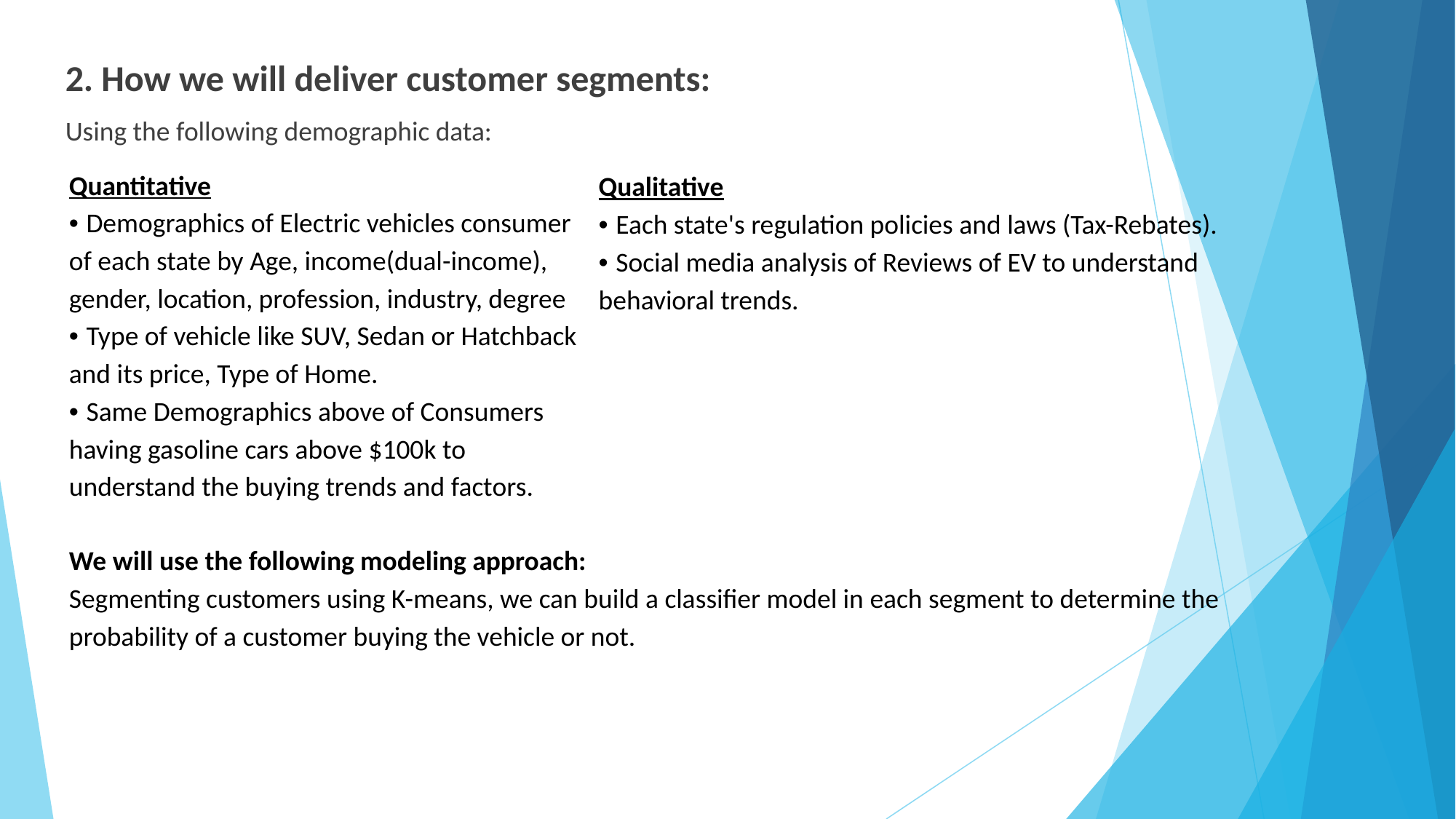

2. How we will deliver customer segments:
Using the following demographic data:

Quantitative
• Demographics of Electric vehicles consumer of each state by Age, income(dual-income), gender, location, profession, industry, degree
• Type of vehicle like SUV, Sedan or Hatchback and its price, Type of Home.
• Same Demographics above of Consumers having gasoline cars above $100k to understand the buying trends and factors.

Qualitative
• Each state's regulation policies and laws (Tax-Rebates).
• Social media analysis of Reviews of EV to understand behavioral trends.

We will use the following modeling approach:
Segmenting customers using K-means, we can build a classifier model in each segment to determine the probability of a customer buying the vehicle or not.